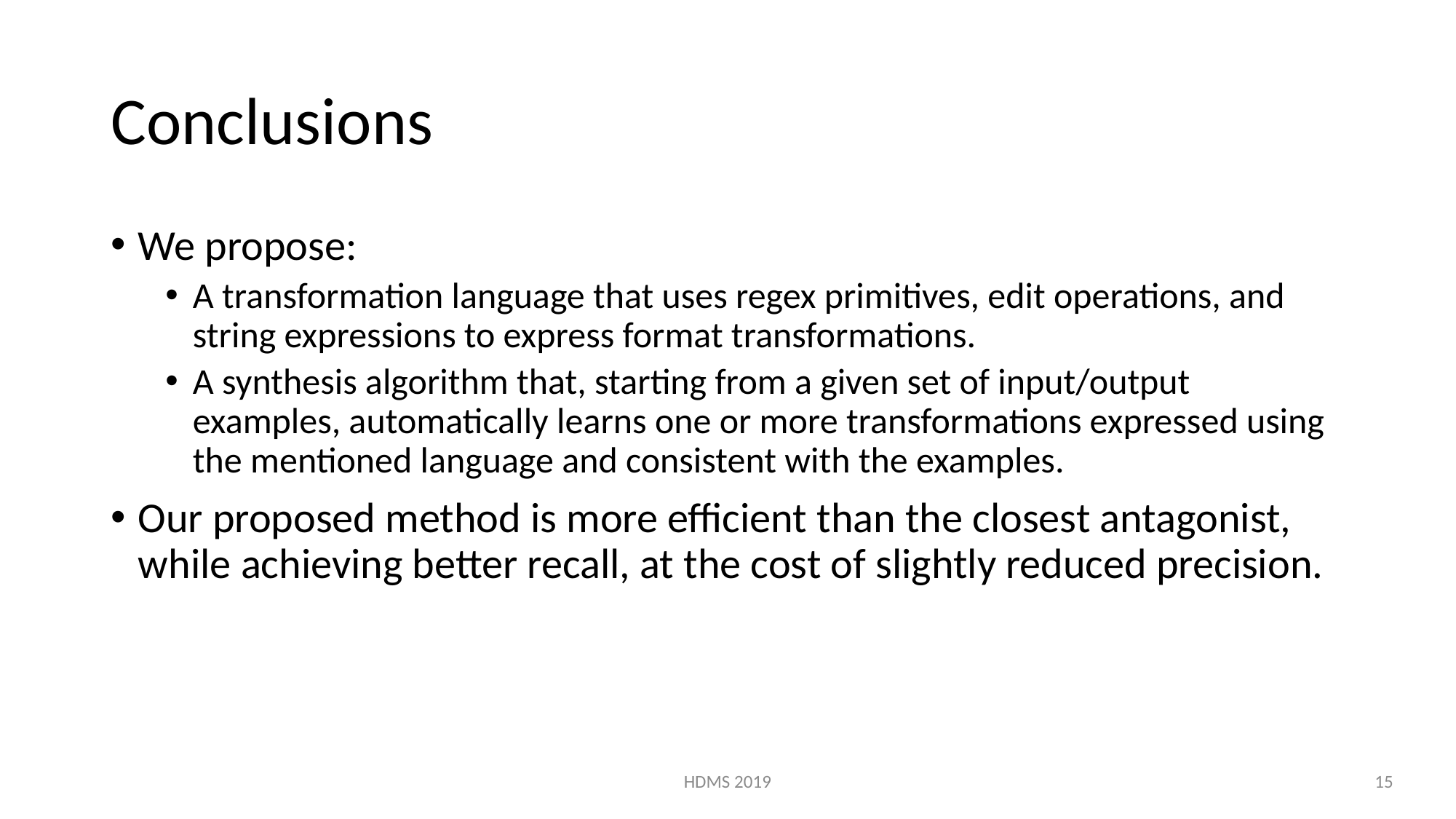

# Conclusions
We propose:
A transformation language that uses regex primitives, edit operations, and string expressions to express format transformations.
A synthesis algorithm that, starting from a given set of input/output examples, automatically learns one or more transformations expressed using the mentioned language and consistent with the examples.
Our proposed method is more efficient than the closest antagonist, while achieving better recall, at the cost of slightly reduced precision.
HDMS 2019
15